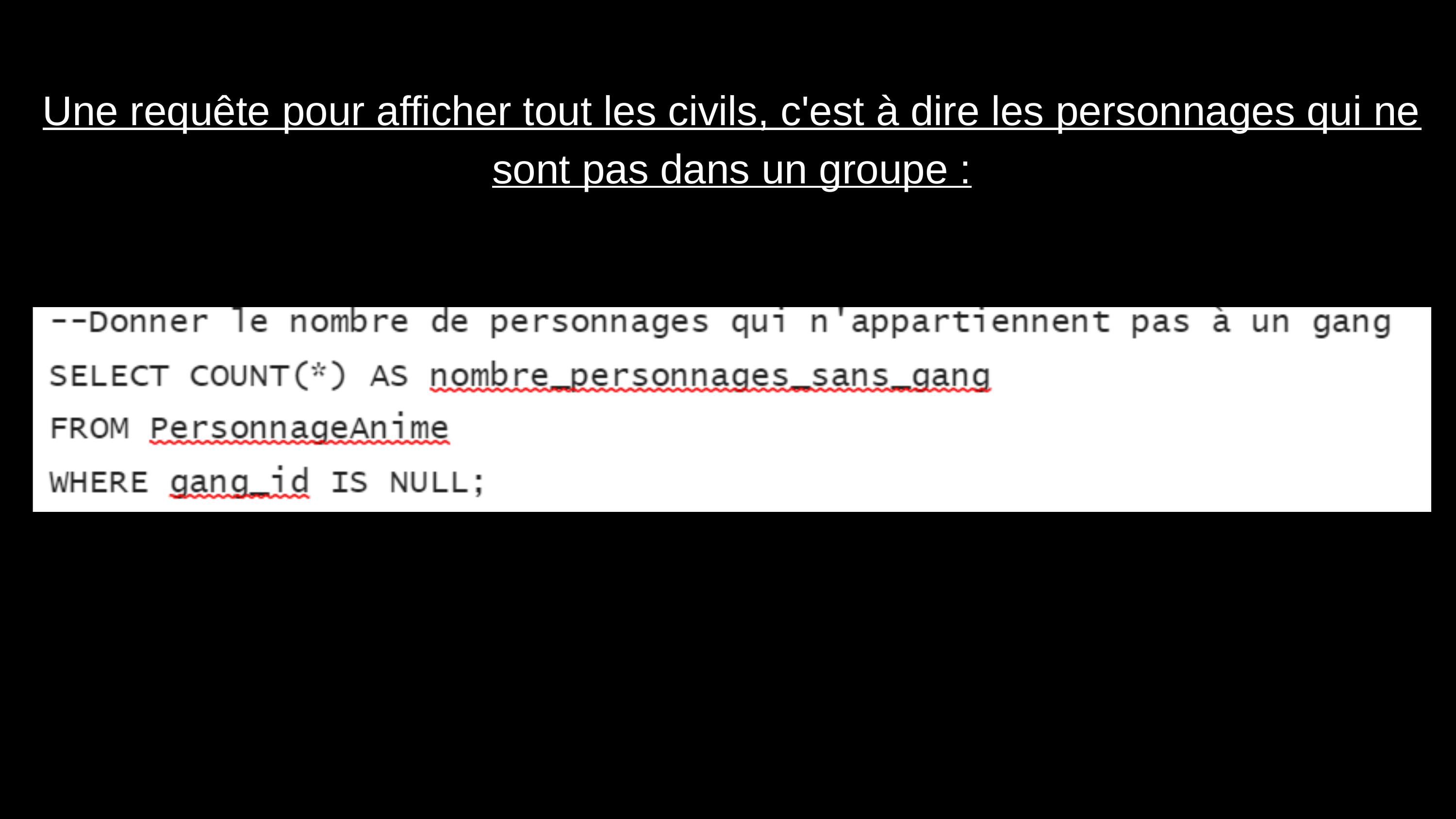

Une requête pour afficher tout les civils, c'est à dire les personnages qui ne sont pas dans un groupe :